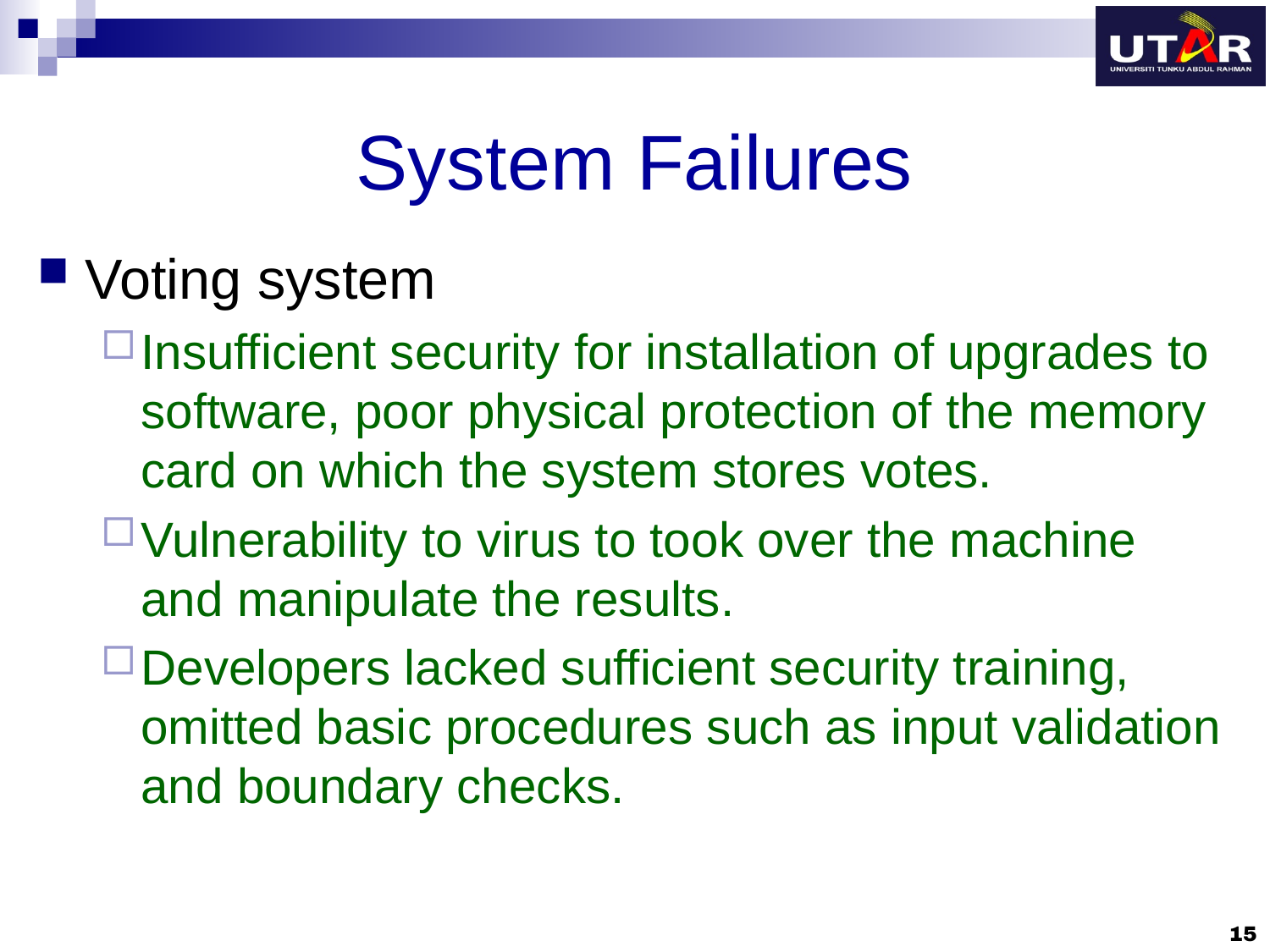

# System Failures
Voting system
Insufficient security for installation of upgrades to software, poor physical protection of the memory card on which the system stores votes.
Vulnerability to virus to took over the machine and manipulate the results.
Developers lacked sufficient security training, omitted basic procedures such as input validation and boundary checks.
15